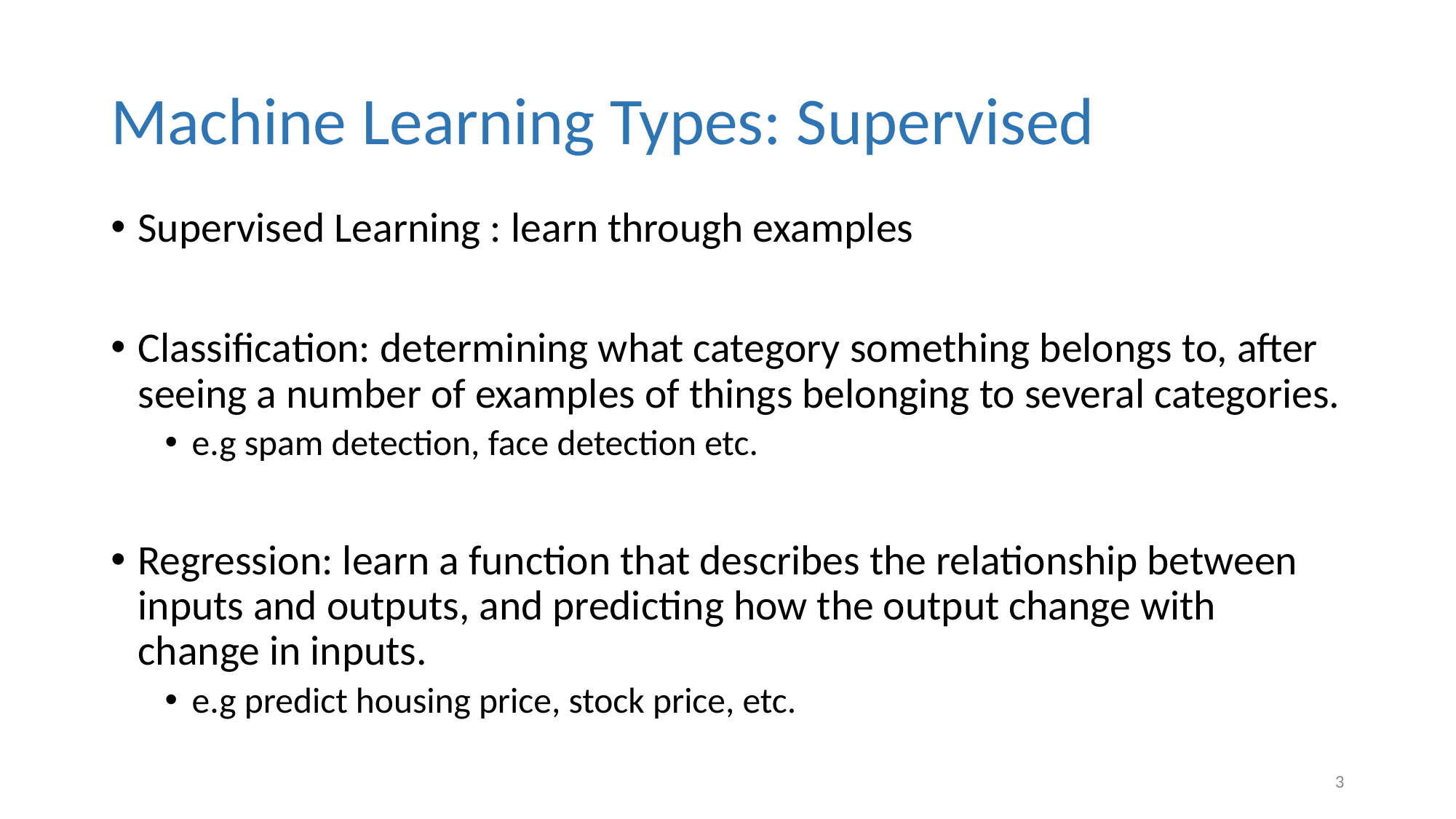

# Machine Learning Types: Supervised
Supervised Learning : learn through examples

Classification: determining what category something belongs to, after seeing a number of examples of things belonging to several categories.
e.g spam detection, face detection etc.

Regression: learn a function that describes the relationship between inputs and outputs, and predicting how the output change with change in inputs.
e.g predict housing price, stock price, etc.

3